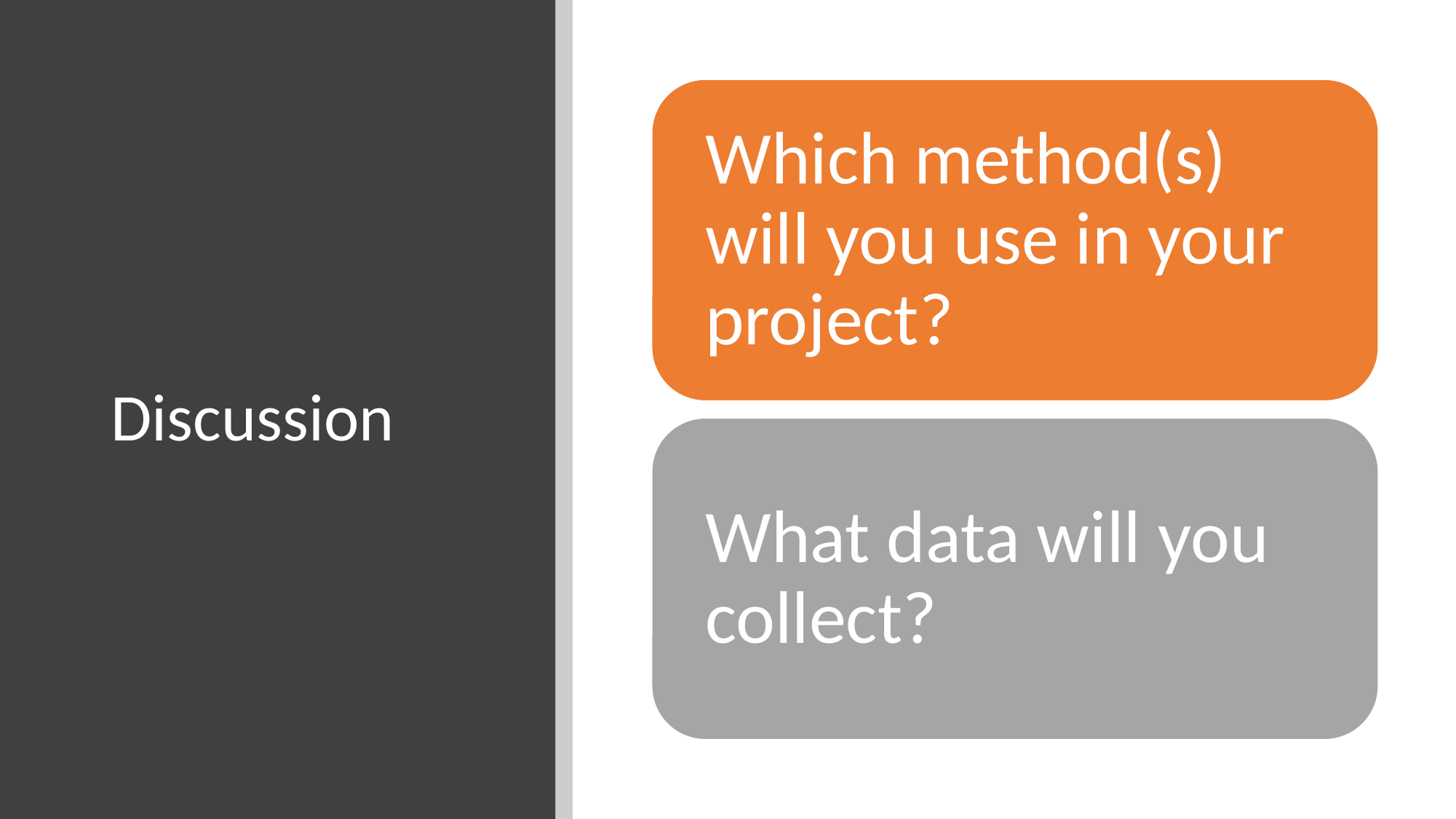

Which method(s) will you use in your project?
What data will you collect?
# Discussion